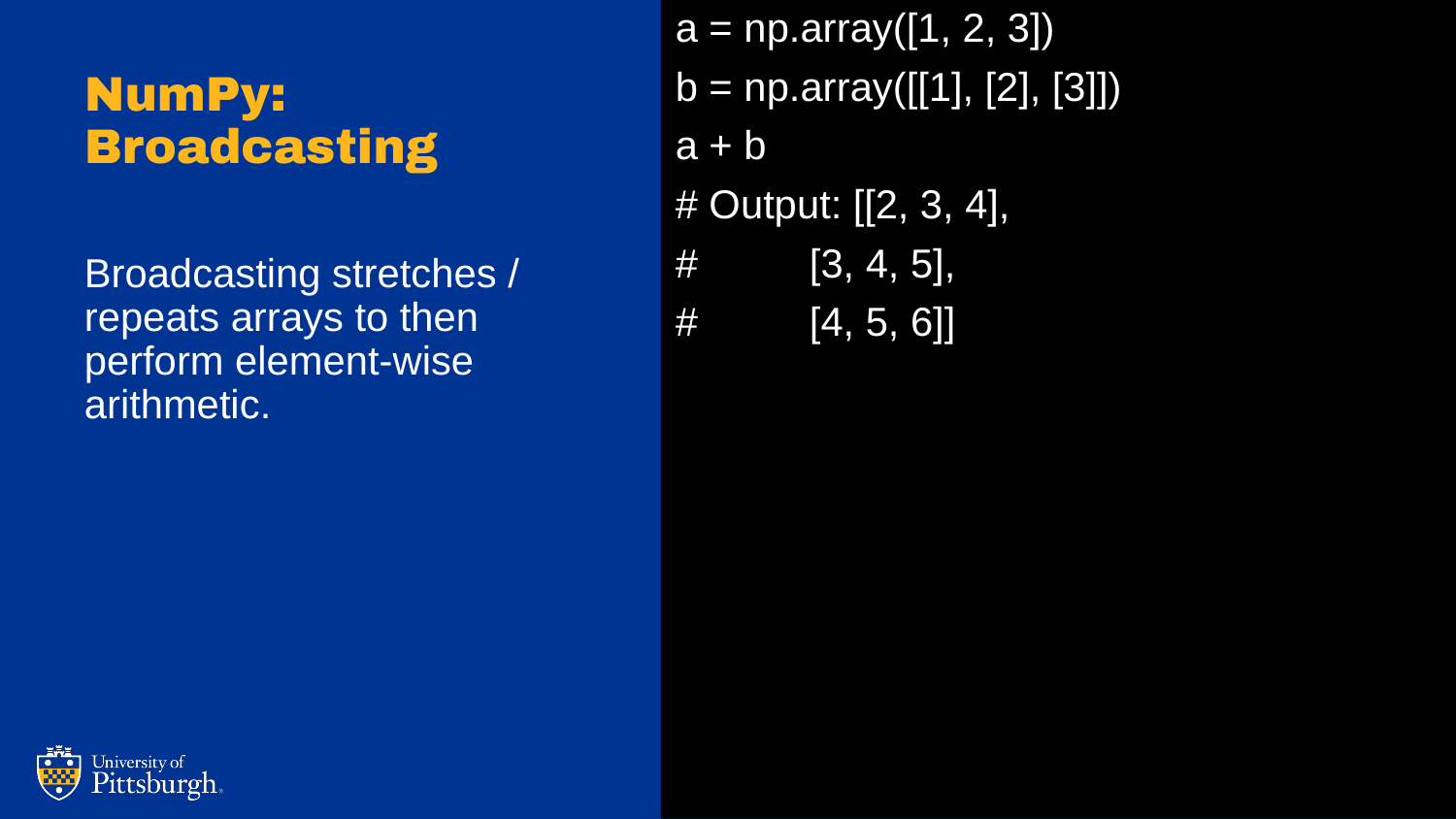

a = np.array([1, 2, 3])
b = np.array([[1], [2], [3]])
a + b
# Output: [[2, 3, 4],
#          [3, 4, 5],
#          [4, 5, 6]]

# NumPy:
Broadcasting
Broadcasting stretches / repeats arrays to then perform element-wise arithmetic.